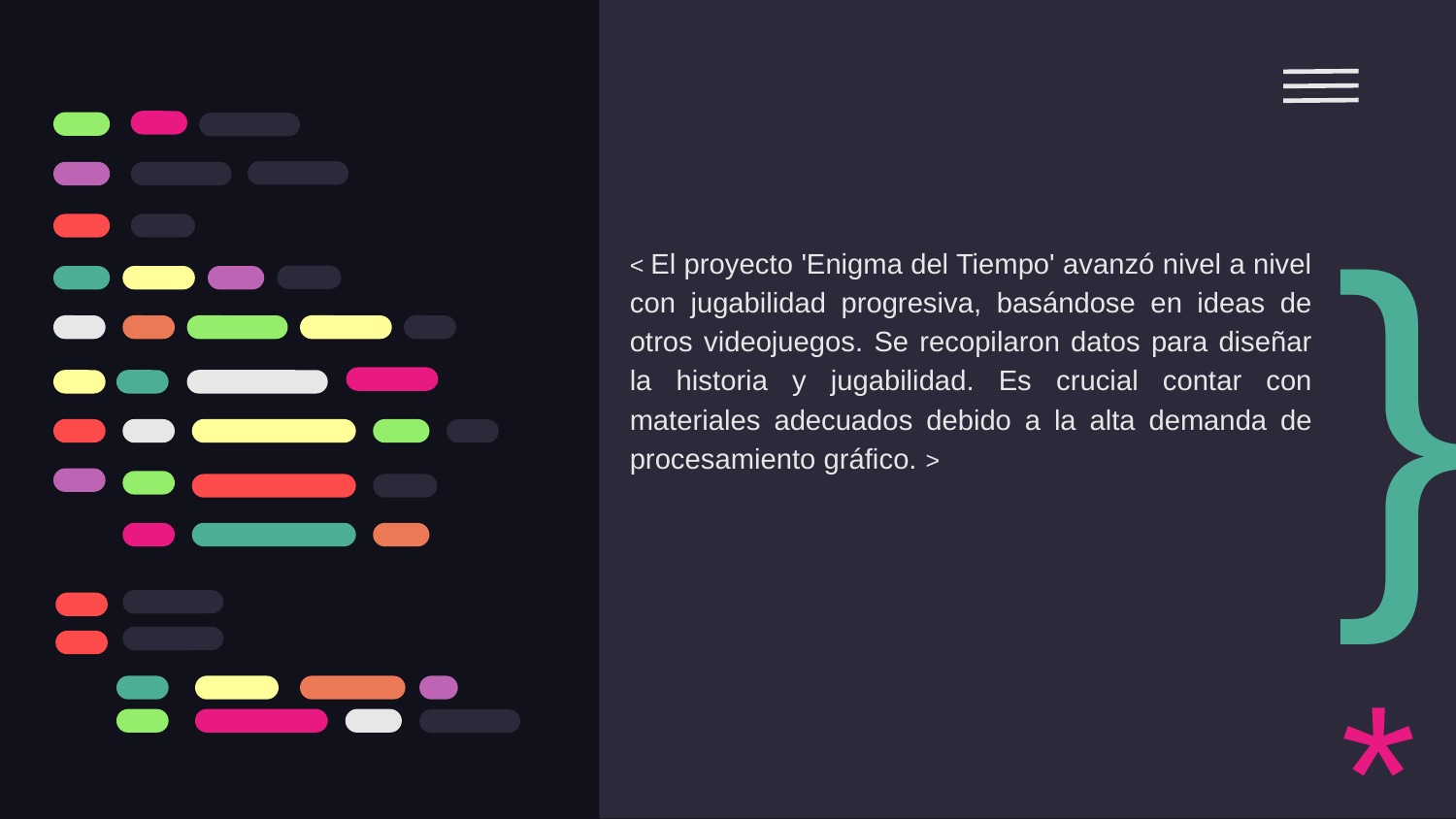

}
< El proyecto 'Enigma del Tiempo' avanzó nivel a nivel con jugabilidad progresiva, basándose en ideas de otros videojuegos. Se recopilaron datos para diseñar la historia y jugabilidad. Es crucial contar con materiales adecuados debido a la alta demanda de procesamiento gráfico. >
*